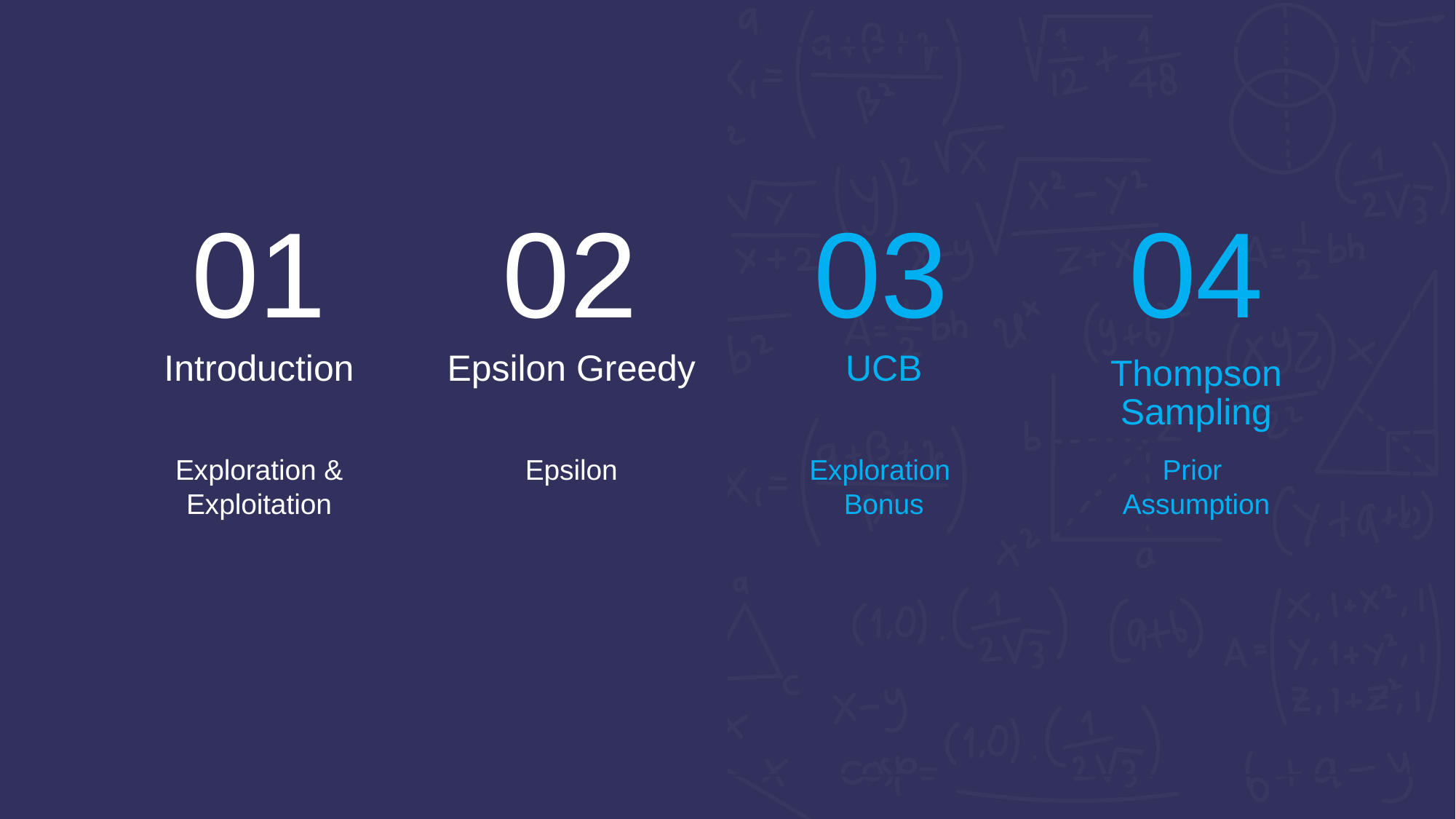

01
02
03
04
# Introduction
Epsilon Greedy
UCB
Thompson Sampling
Exploration & Exploitation
Epsilon
Exploration
Bonus
Prior
Assumption